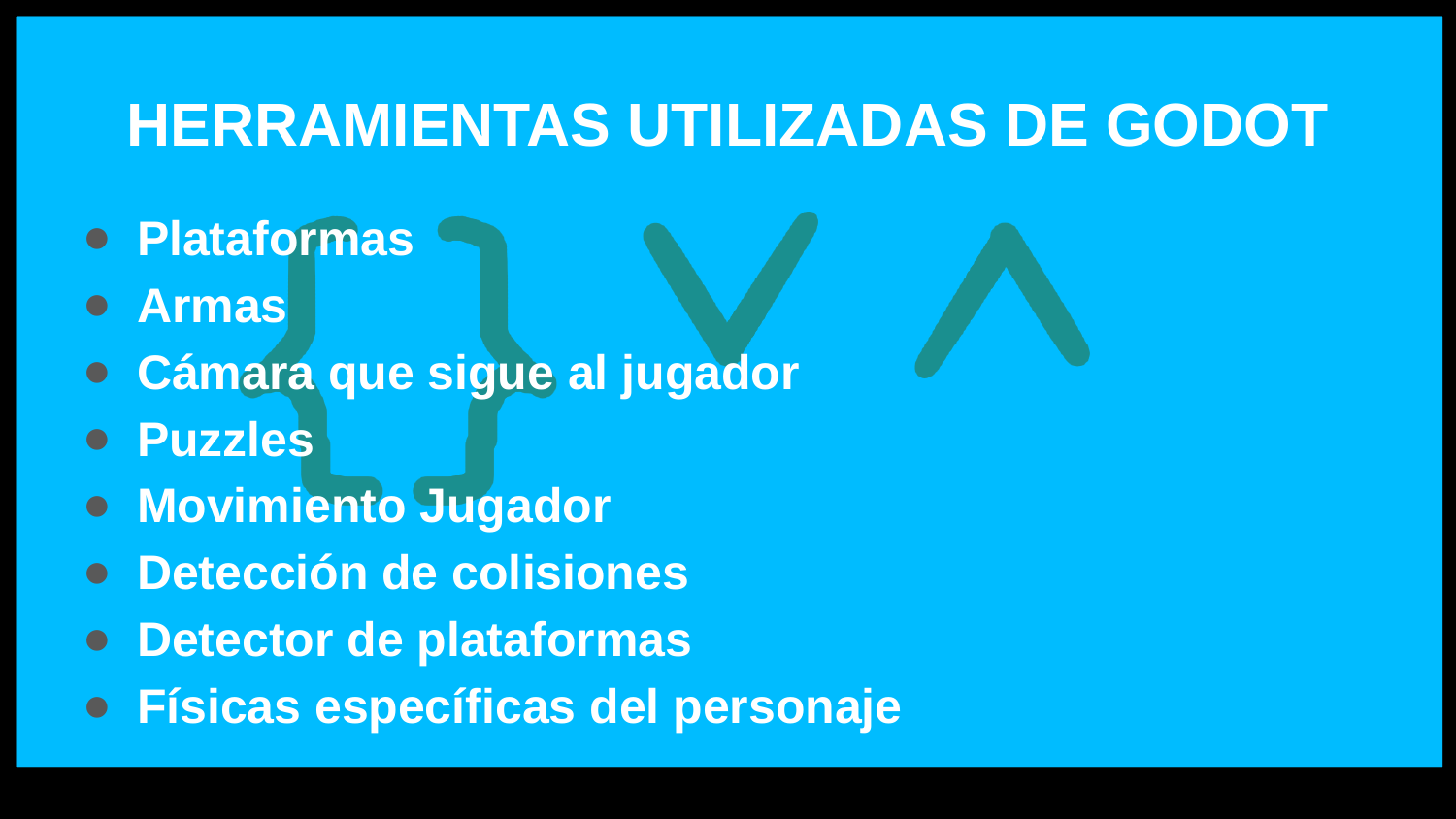

# HERRAMIENTAS UTILIZADAS DE GODOT
Plataformas
Armas
Cámara que sigue al jugador
Puzzles
Movimiento Jugador
Detección de colisiones
Detector de plataformas
Físicas específicas del personaje